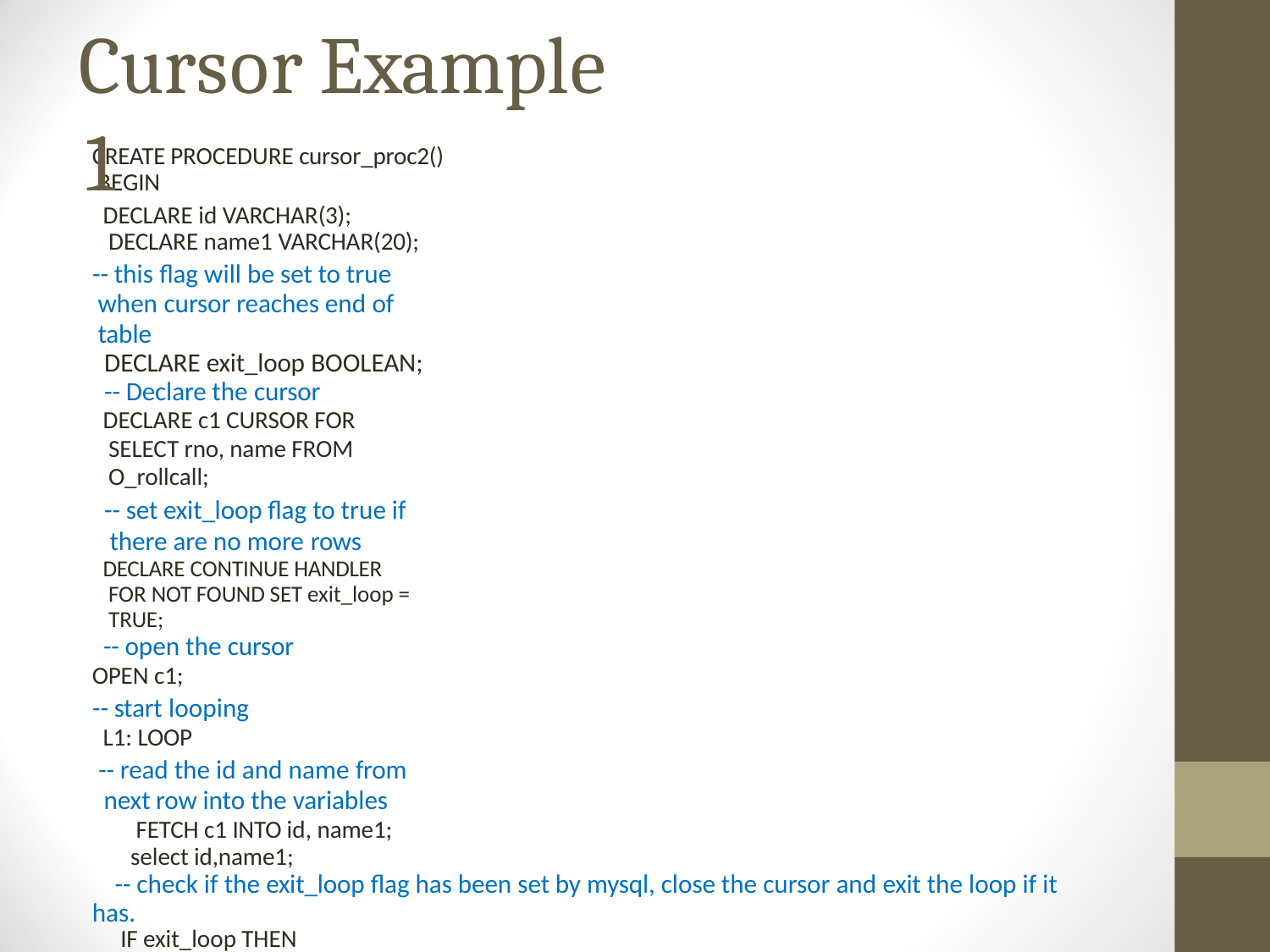

# Cursor Example 1
CREATE PROCEDURE cursor_proc2()  BEGIN
DECLARE id VARCHAR(3);  DECLARE name1 VARCHAR(20);
-- this flag will be set to true when cursor reaches end of table
DECLARE exit_loop BOOLEAN;
-- Declare the cursor
DECLARE c1 CURSOR FOR SELECT rno, name FROM  O_rollcall;
-- set exit_loop flag to true if there are no more rows
DECLARE CONTINUE HANDLER FOR NOT FOUND SET exit_loop = TRUE;
-- open the cursor
OPEN c1;
-- start looping
L1: LOOP
-- read the id and name from next row into the variables
FETCH c1 INTO id, name1;  select id,name1;
-- check if the exit_loop flag has been set by mysql, close the cursor and exit the loop if it  has.
IF exit_loop THEN
CLOSE c1;  LEAVE L1;
END IF;
END LOOP L1;  END